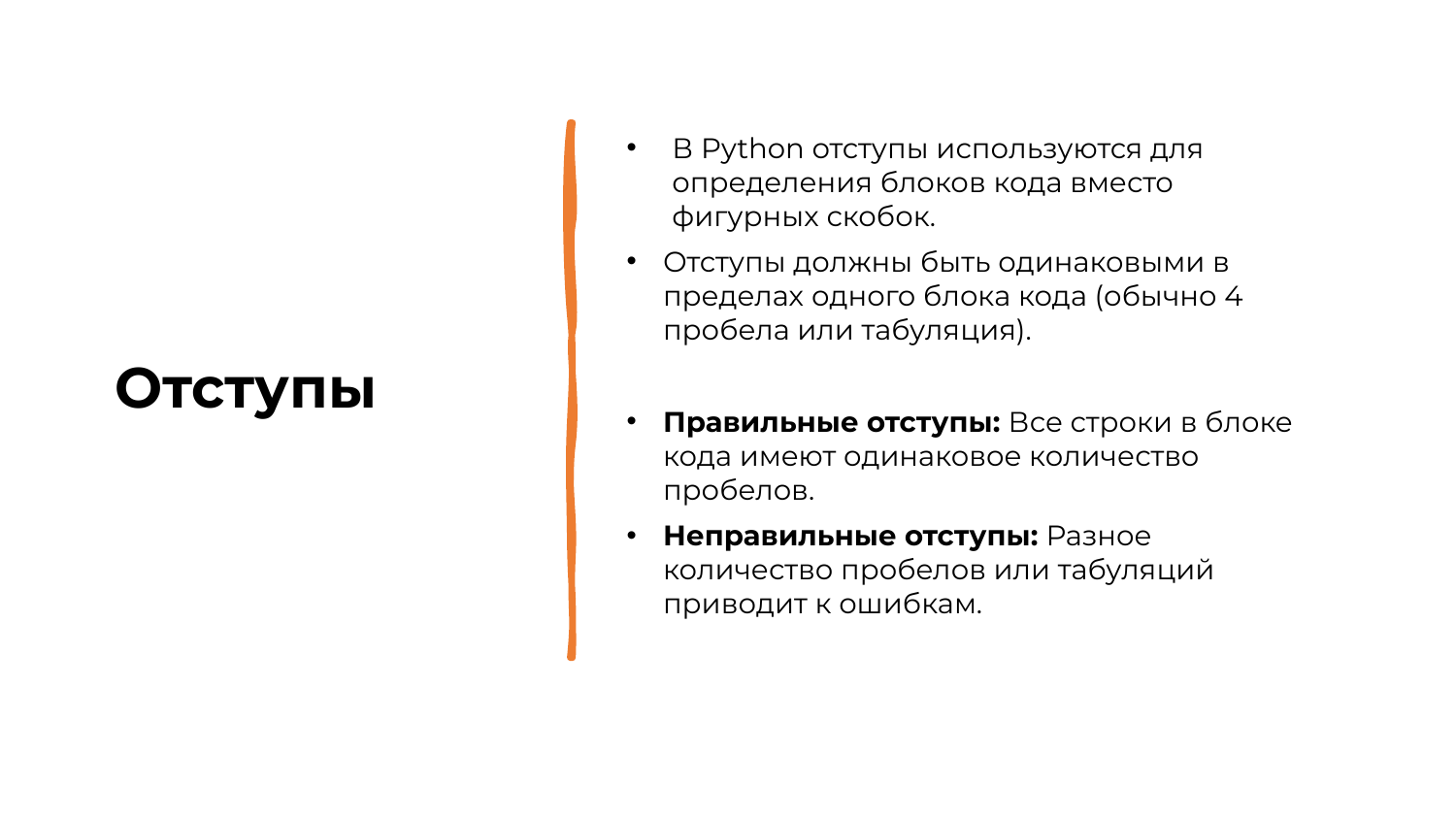

Отступы
В Python отступы используются для определения блоков кода вместо фигурных скобок.
Отступы должны быть одинаковыми в пределах одного блока кода (обычно 4 пробела или табуляция).

Правильные отступы: Все строки в блоке кода имеют одинаковое количество пробелов.
Неправильные отступы: Разное количество пробелов или табуляций приводит к ошибкам.